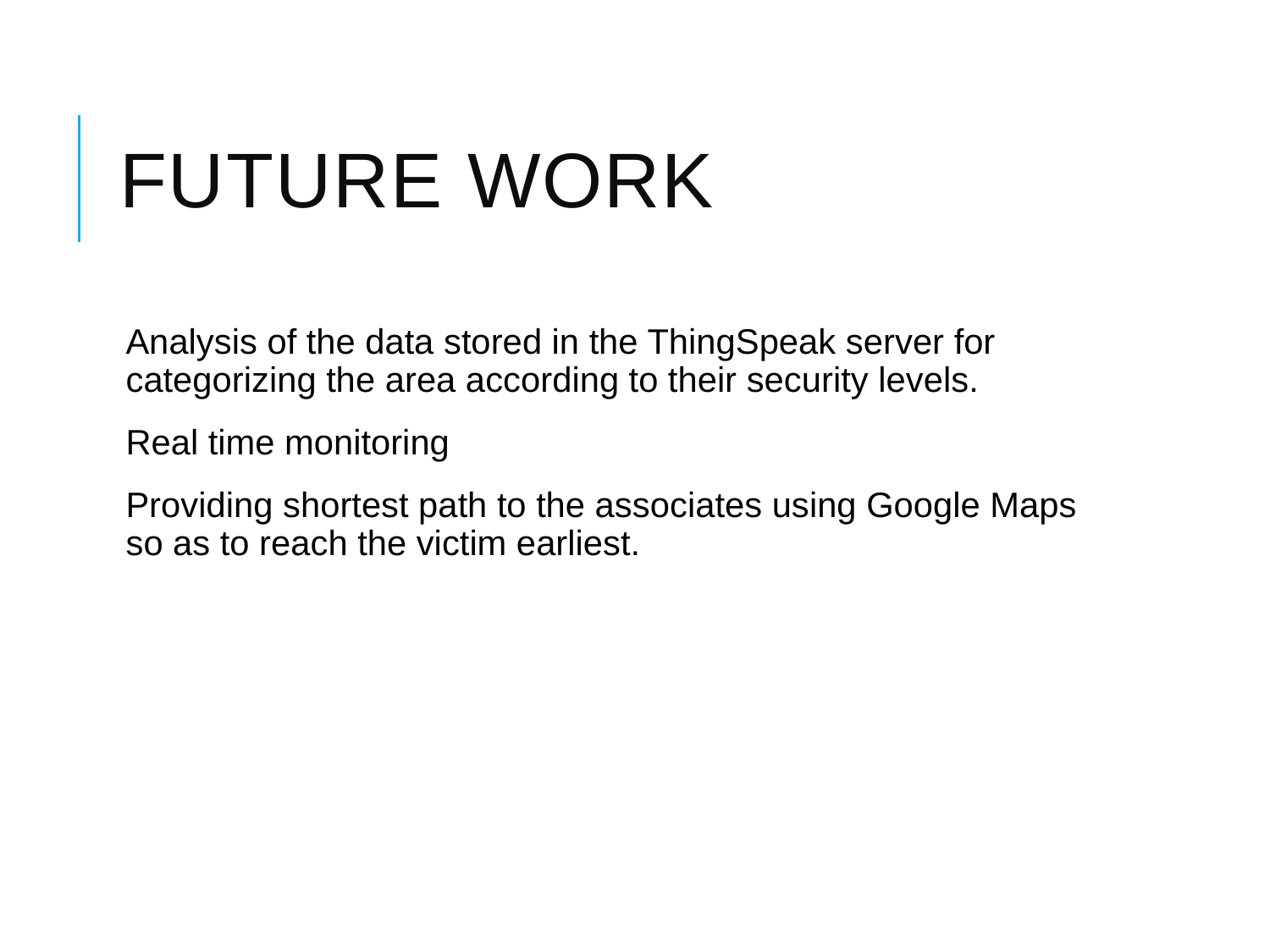

# FUTURE WORK
Analysis of the data stored in the ThingSpeak server for categorizing the area according to their security levels.
Real time monitoring
Providing shortest path to the associates using Google Maps so as to reach the victim earliest.